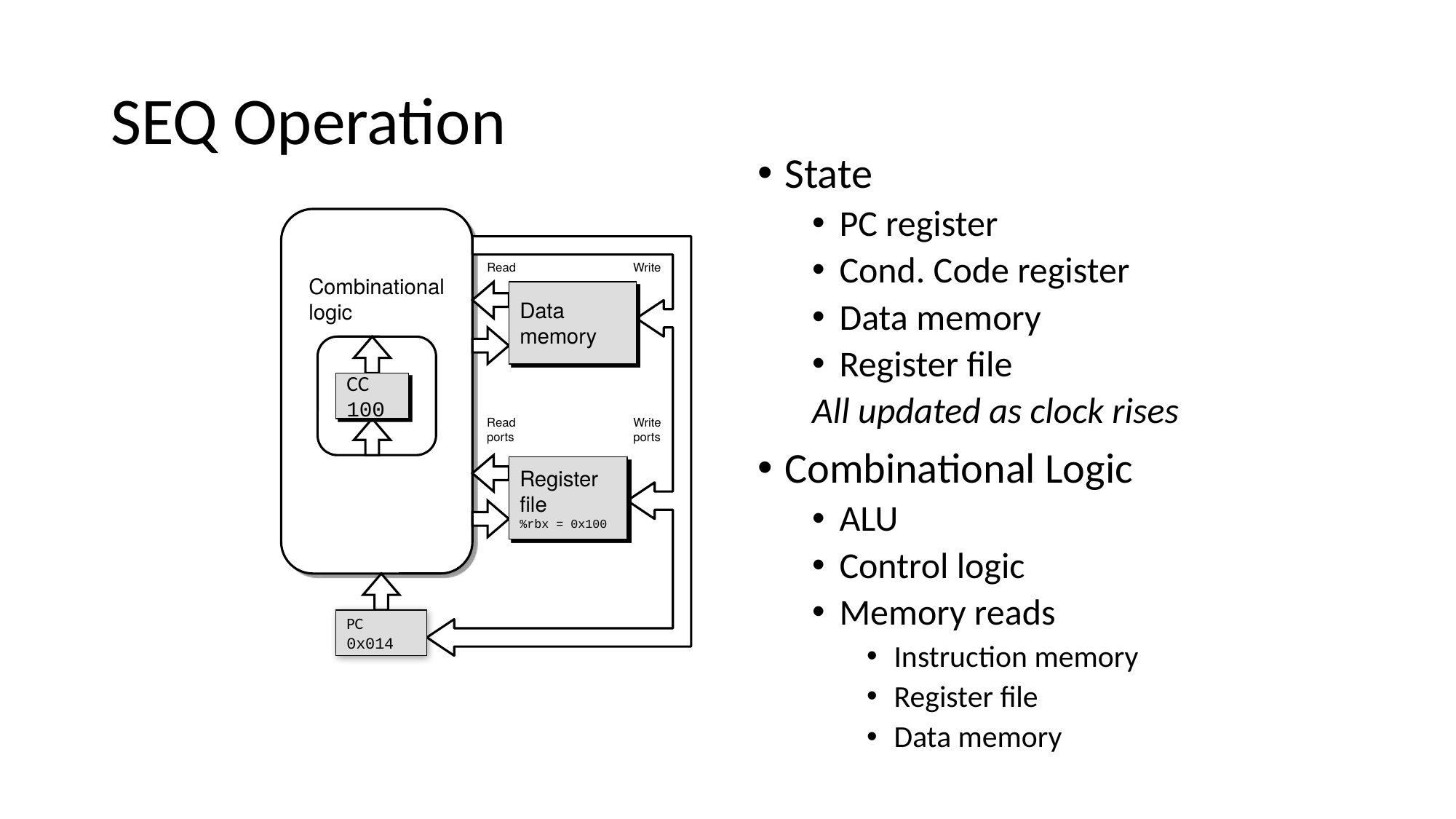

# SEQ Operation
State
PC register
Cond. Code register
Data memory
Register file
All updated as clock rises
Combinational Logic
ALU
Control logic
Memory reads
Instruction memory
Register file
Data memory
Combinational
logic

Read
Write

Data
memory

CC
100
Read
ports
Write
ports

Register
file
%rbx = 0x100

PC
0x014